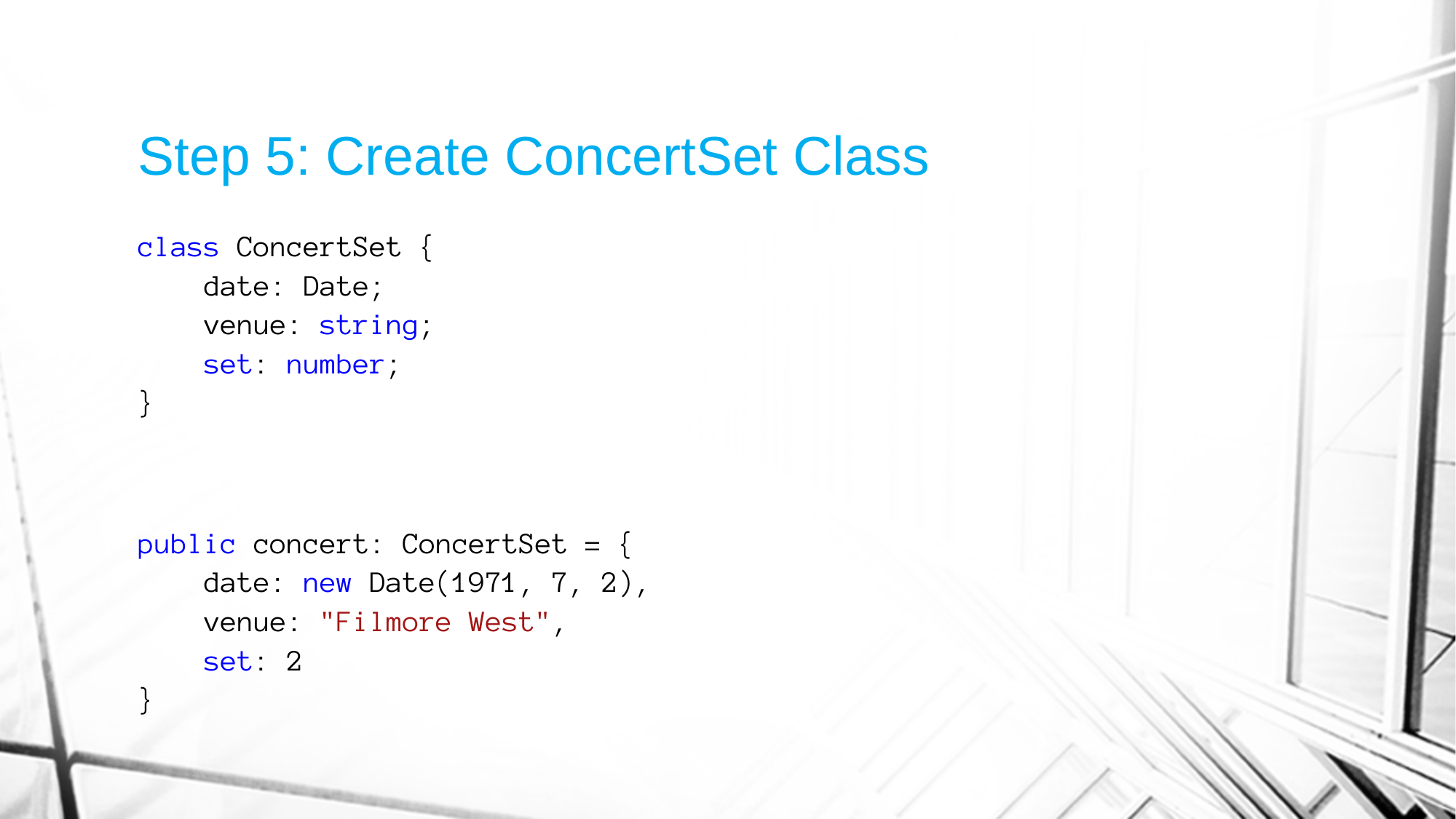

# Step 5: Create ConcertSet Class
class ConcertSet {
    date: Date;
    venue: string;
    set: number;
}

public concert: ConcertSet = {
    date: new Date(1971, 7, 2),
    venue: "Filmore West",
    set: 2
}